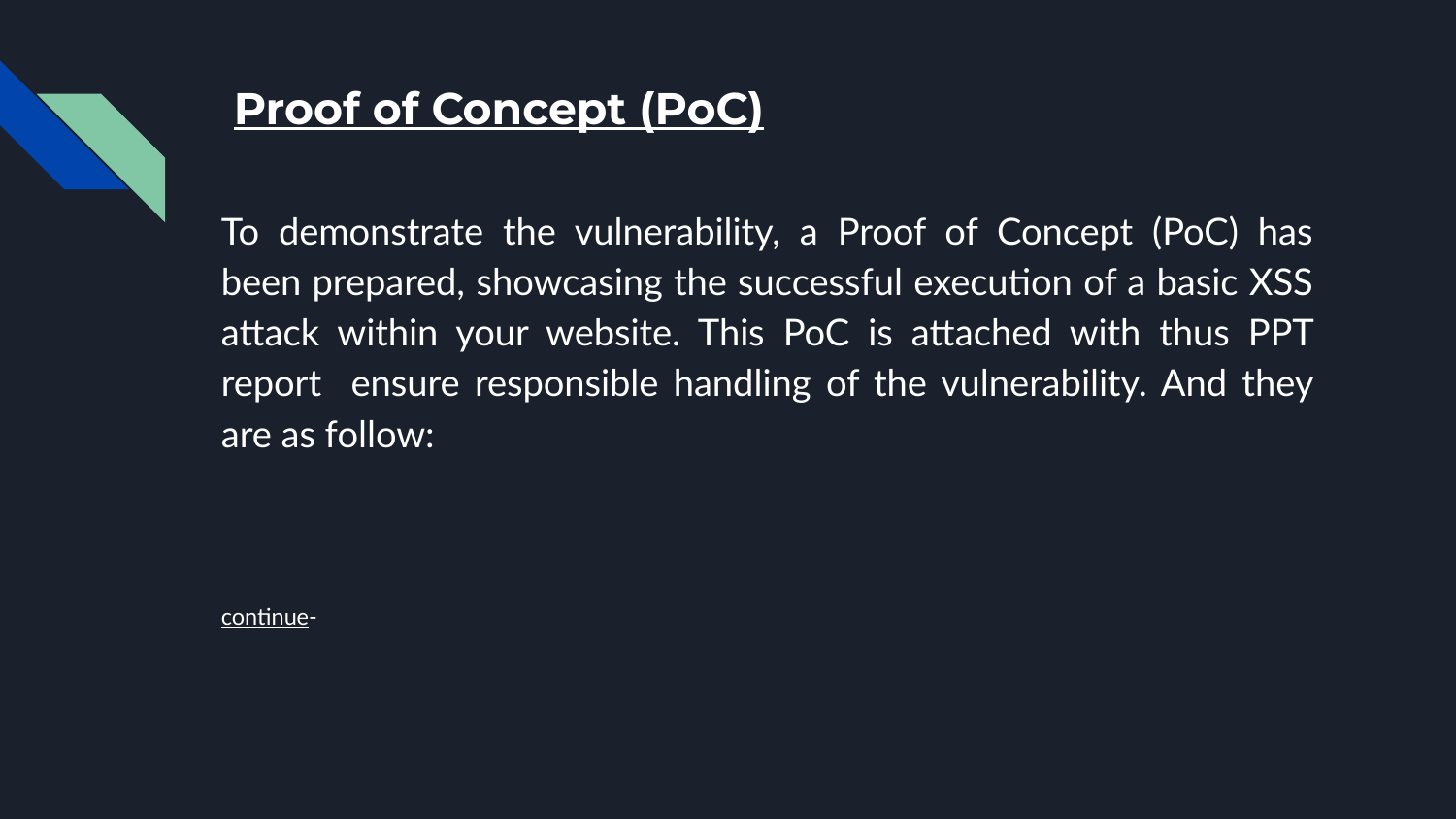

# Proof of Concept (PoC)
To demonstrate the vulnerability, a Proof of Concept (PoC) has been prepared, showcasing the successful execution of a basic XSS attack within your website. This PoC is attached with thus PPT report  ensure responsible handling of the vulnerability. And they are as follow:

continue-